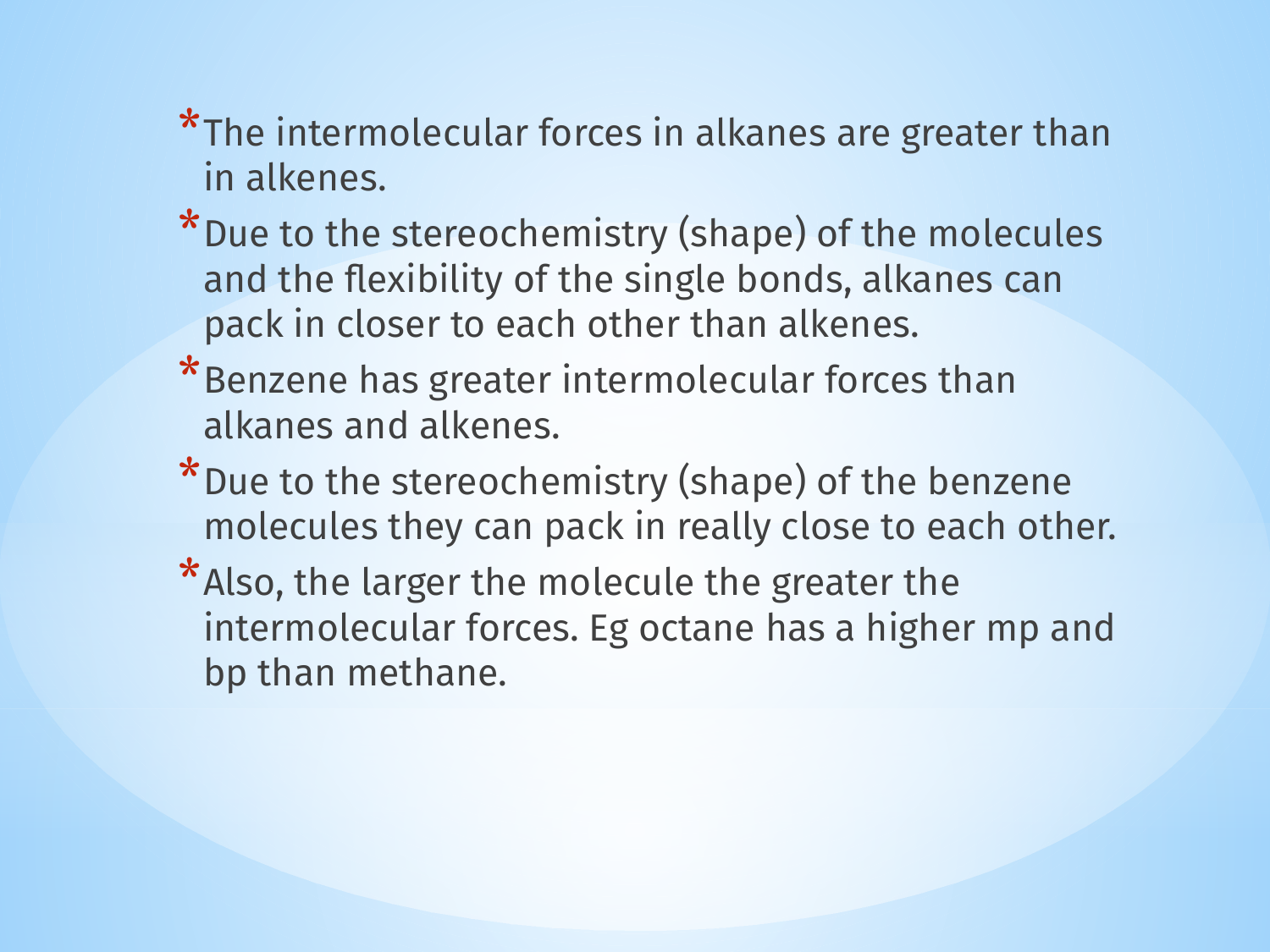

The intermolecular forces in alkanes are greater than in alkenes.
Due to the stereochemistry (shape) of the molecules and the flexibility of the single bonds, alkanes can pack in closer to each other than alkenes.
Benzene has greater intermolecular forces than alkanes and alkenes.
Due to the stereochemistry (shape) of the benzene molecules they can pack in really close to each other.
Also, the larger the molecule the greater the intermolecular forces. Eg octane has a higher mp and bp than methane.